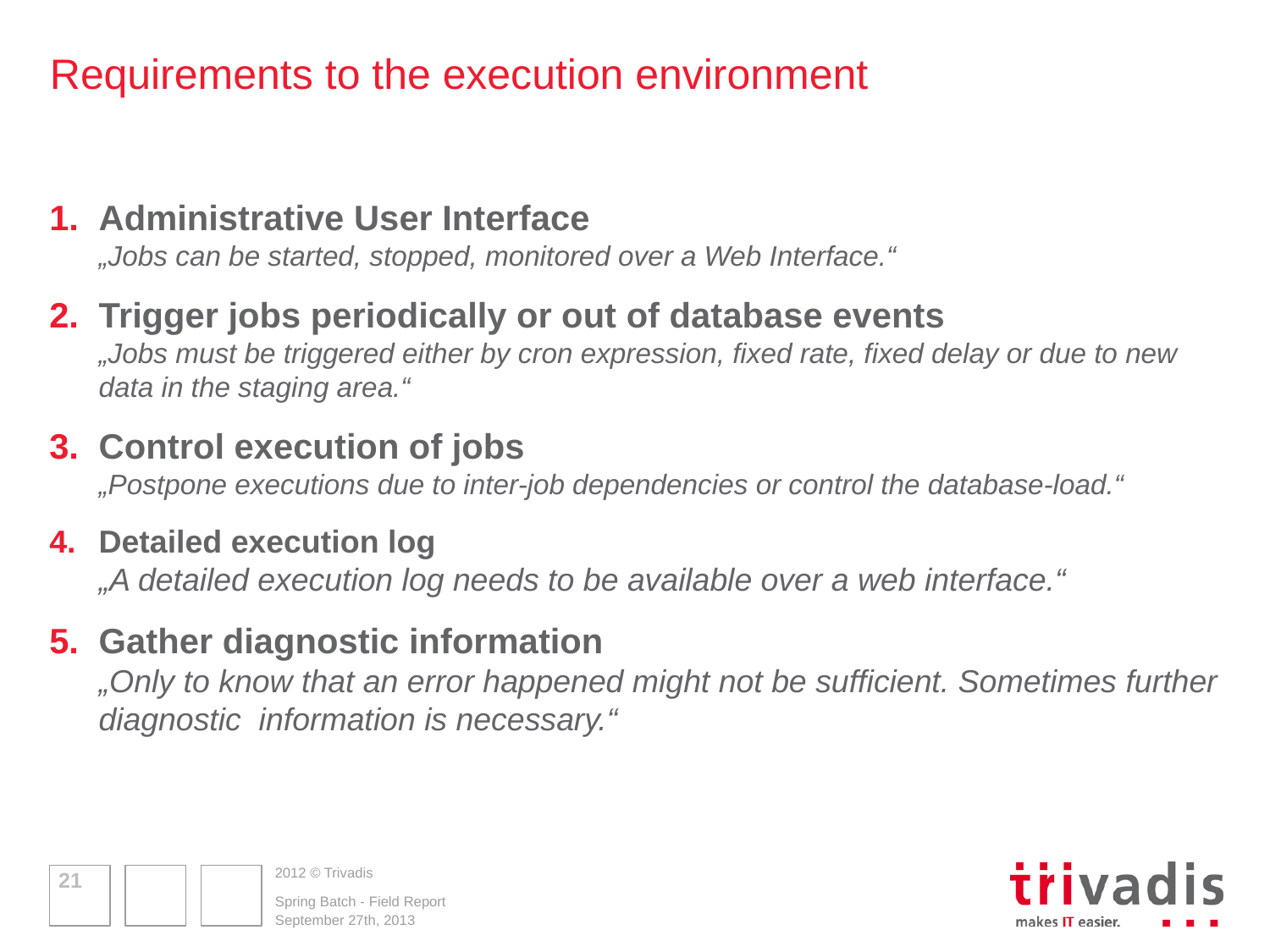

# Requirements to the execution environment
Administrative User Interface
„Jobs can be started, stopped, monitored over a Web Interface.“
Trigger jobs periodically or out of database events
„Jobs must be triggered either by cron expression, fixed rate, fixed delay or due to new data in the staging area.“
Control execution of jobs
„Postpone executions due to inter-job dependencies or control the database-load.“
Detailed execution log
„A detailed execution log needs to be available over a web interface.“
Gather diagnostic information
„Only to know that an error happened might not be sufficient. Sometimes further diagnostic  information is necessary.“

21
Spring Batch - Field Report
September 27th, 2013